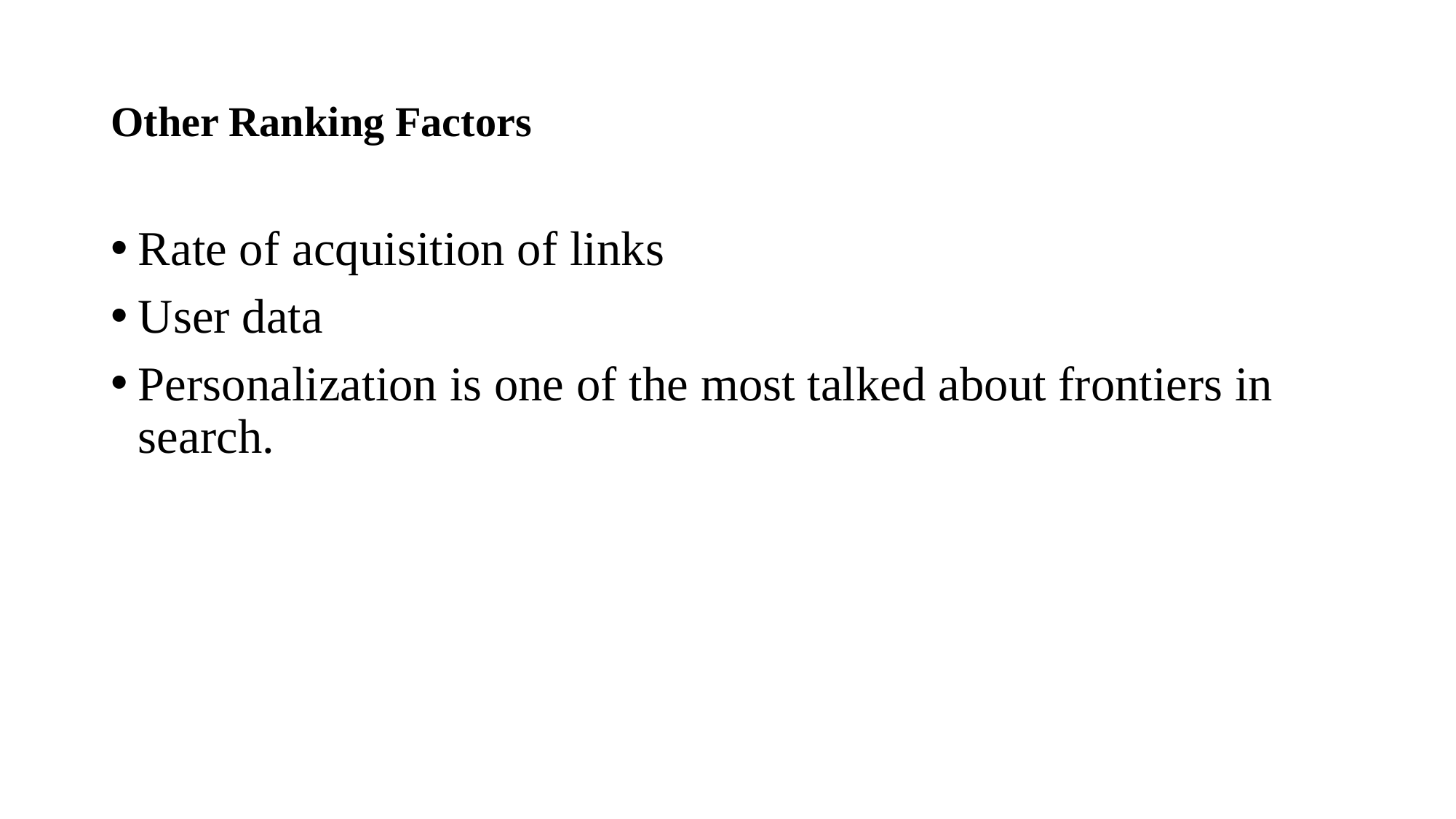

# Other Ranking Factors
Rate of acquisition of links
User data
Personalization is one of the most talked about frontiers in search.